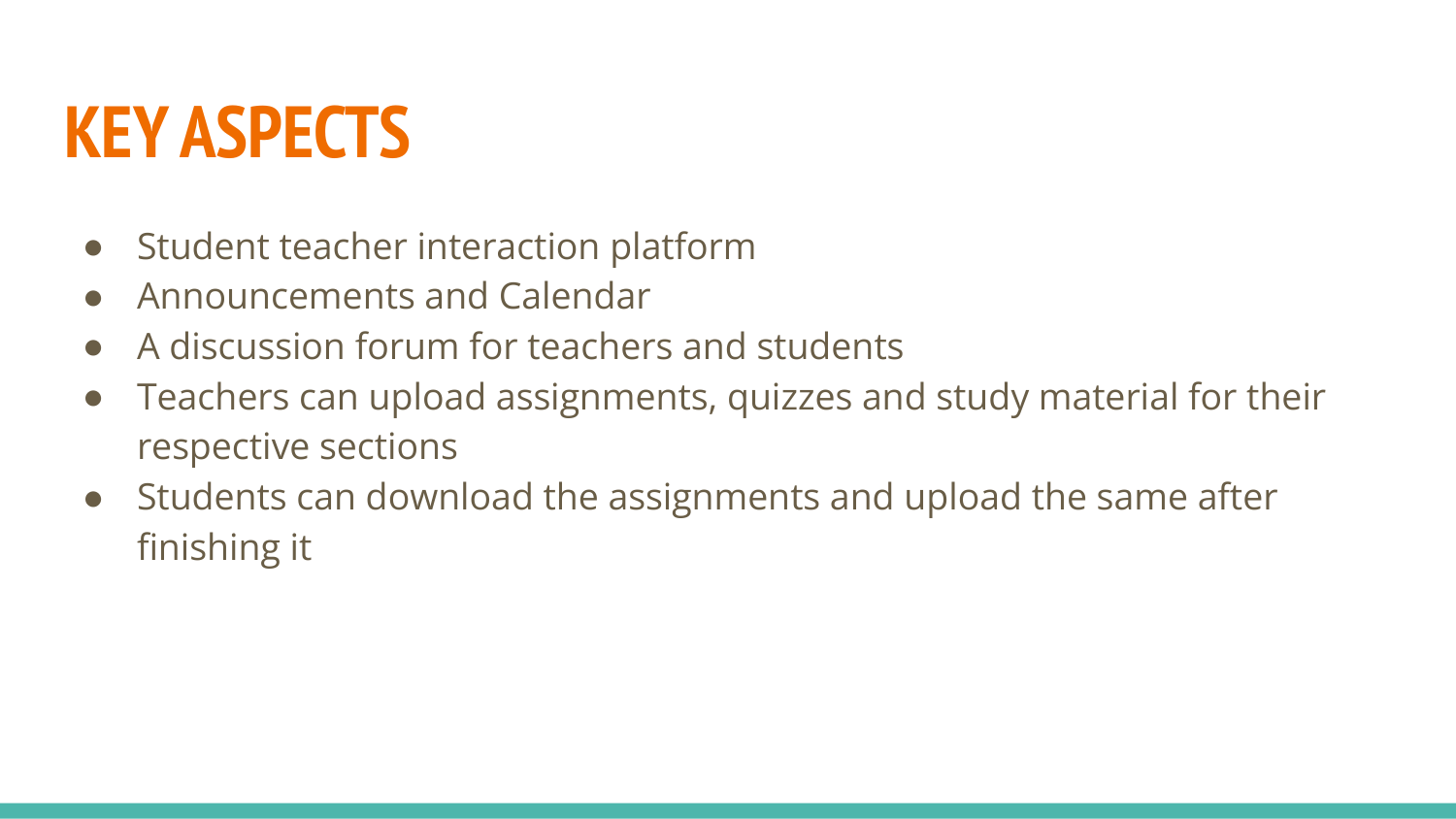

# KEY ASPECTS
Student teacher interaction platform
Announcements and Calendar
A discussion forum for teachers and students
Teachers can upload assignments, quizzes and study material for their respective sections
Students can download the assignments and upload the same after finishing it